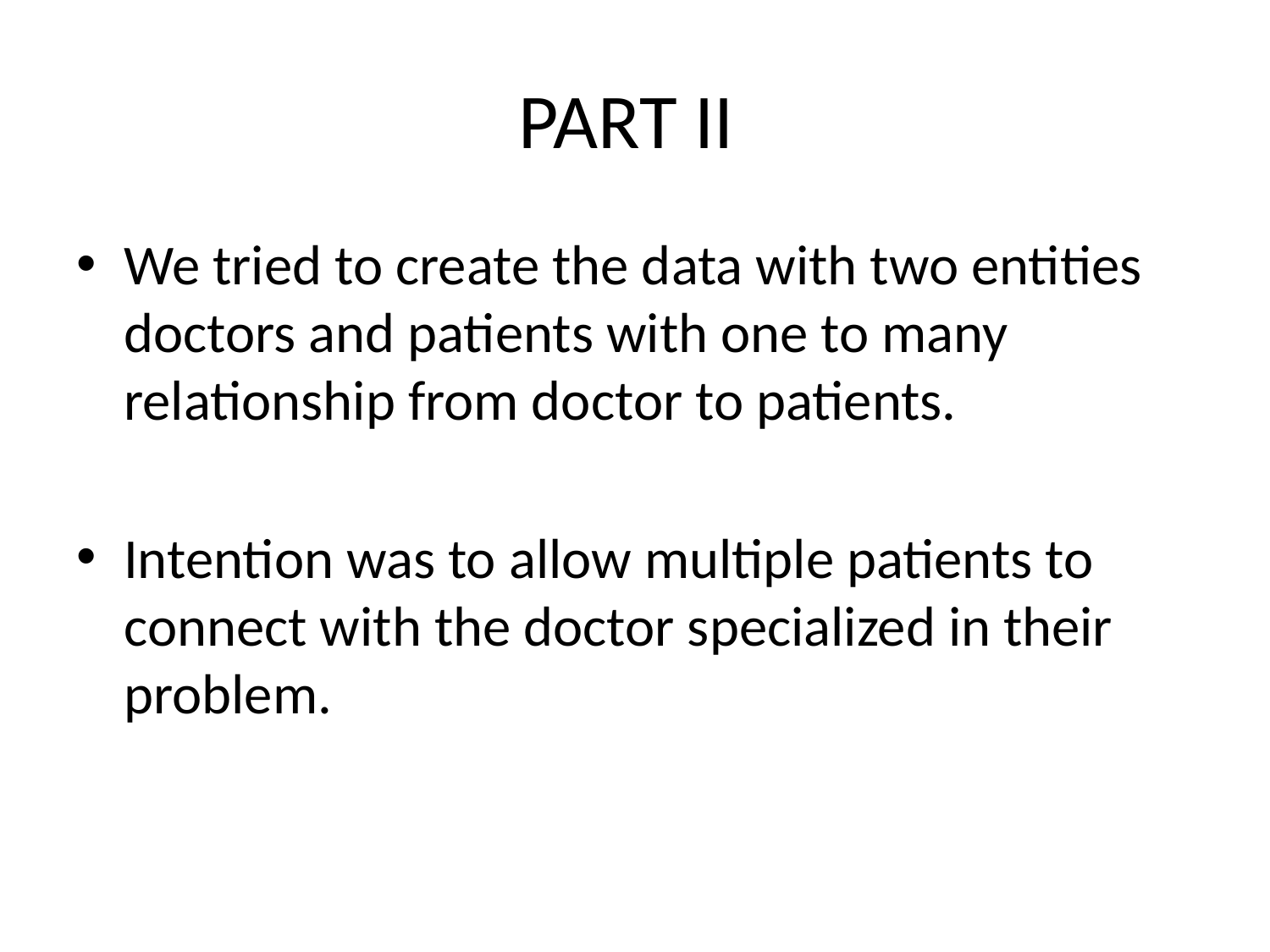

# PART II
We tried to create the data with two entities doctors and patients with one to many relationship from doctor to patients.

Intention was to allow multiple patients to connect with the doctor specialized in their problem.